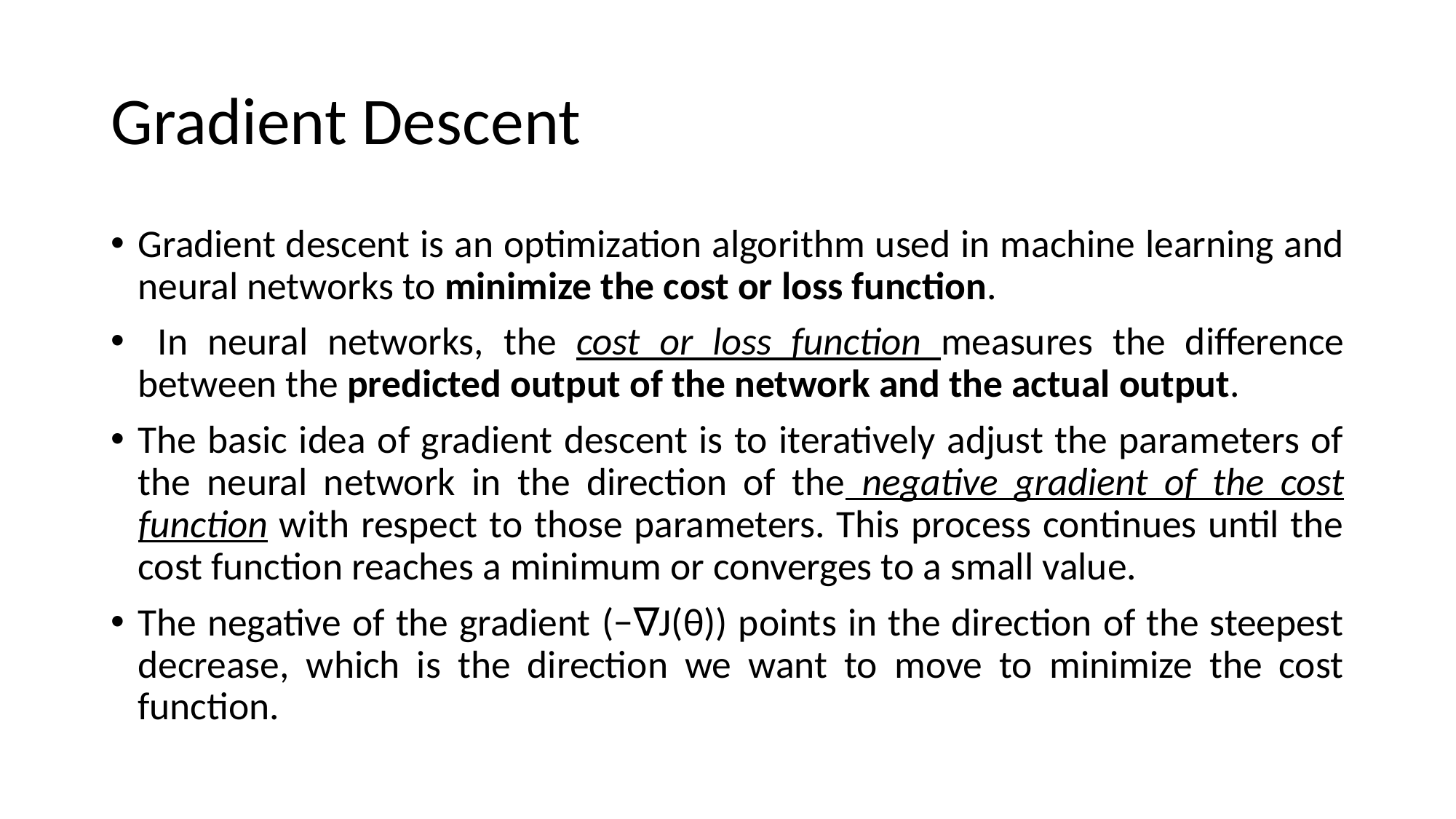

# Gradient Descent
Gradient descent is an optimization algorithm used in machine learning and neural networks to minimize the cost or loss function.
 In neural networks, the cost or loss function measures the difference between the predicted output of the network and the actual output.
The basic idea of gradient descent is to iteratively adjust the parameters of the neural network in the direction of the negative gradient of the cost function with respect to those parameters. This process continues until the cost function reaches a minimum or converges to a small value.
The negative of the gradient (−∇J(θ)) points in the direction of the steepest decrease, which is the direction we want to move to minimize the cost function.